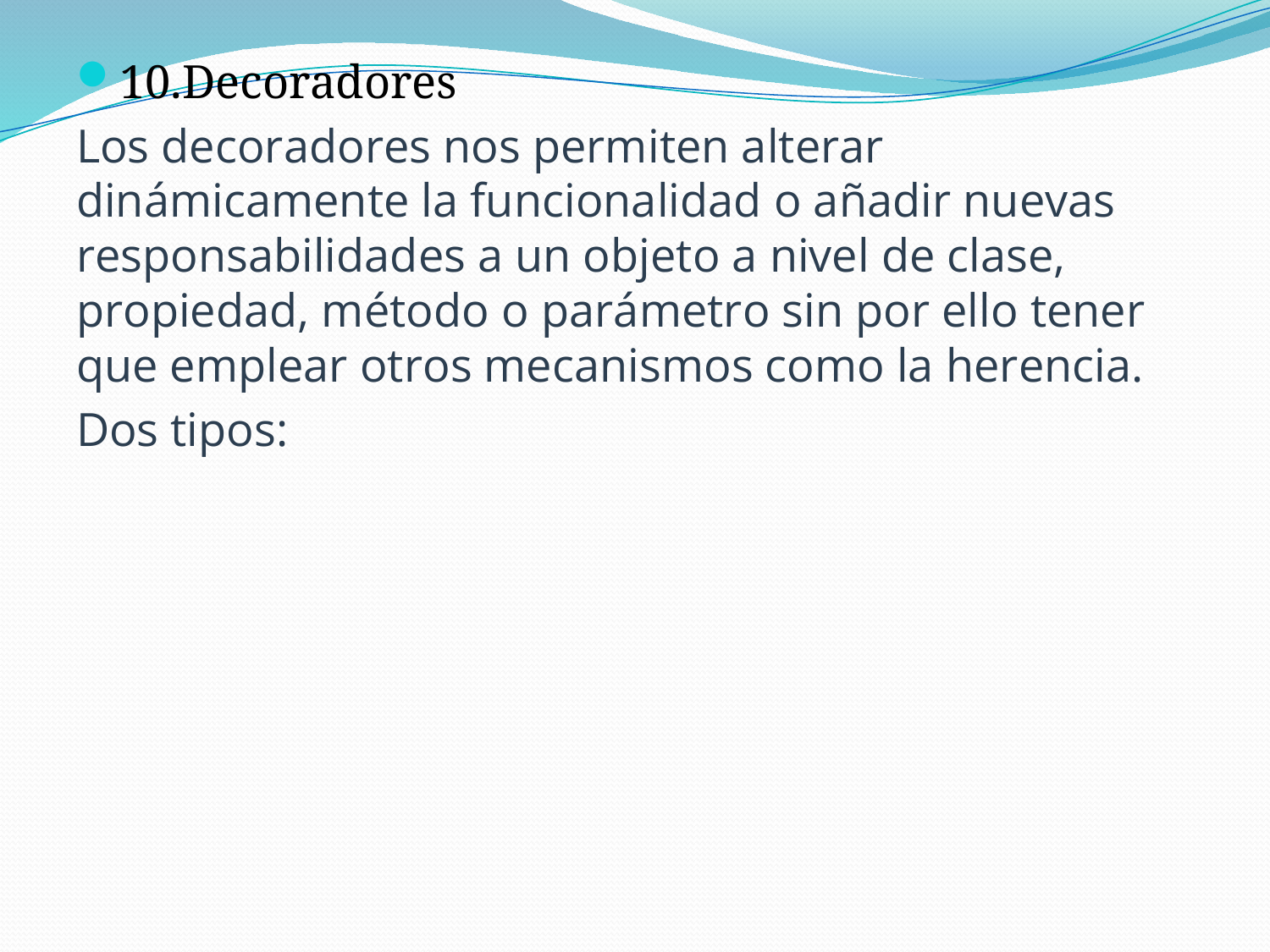

10.Decoradores
Los decoradores nos permiten alterar dinámicamente la funcionalidad o añadir nuevas responsabilidades a un objeto a nivel de clase, propiedad, método o parámetro sin por ello tener que emplear otros mecanismos como la herencia.
Dos tipos: